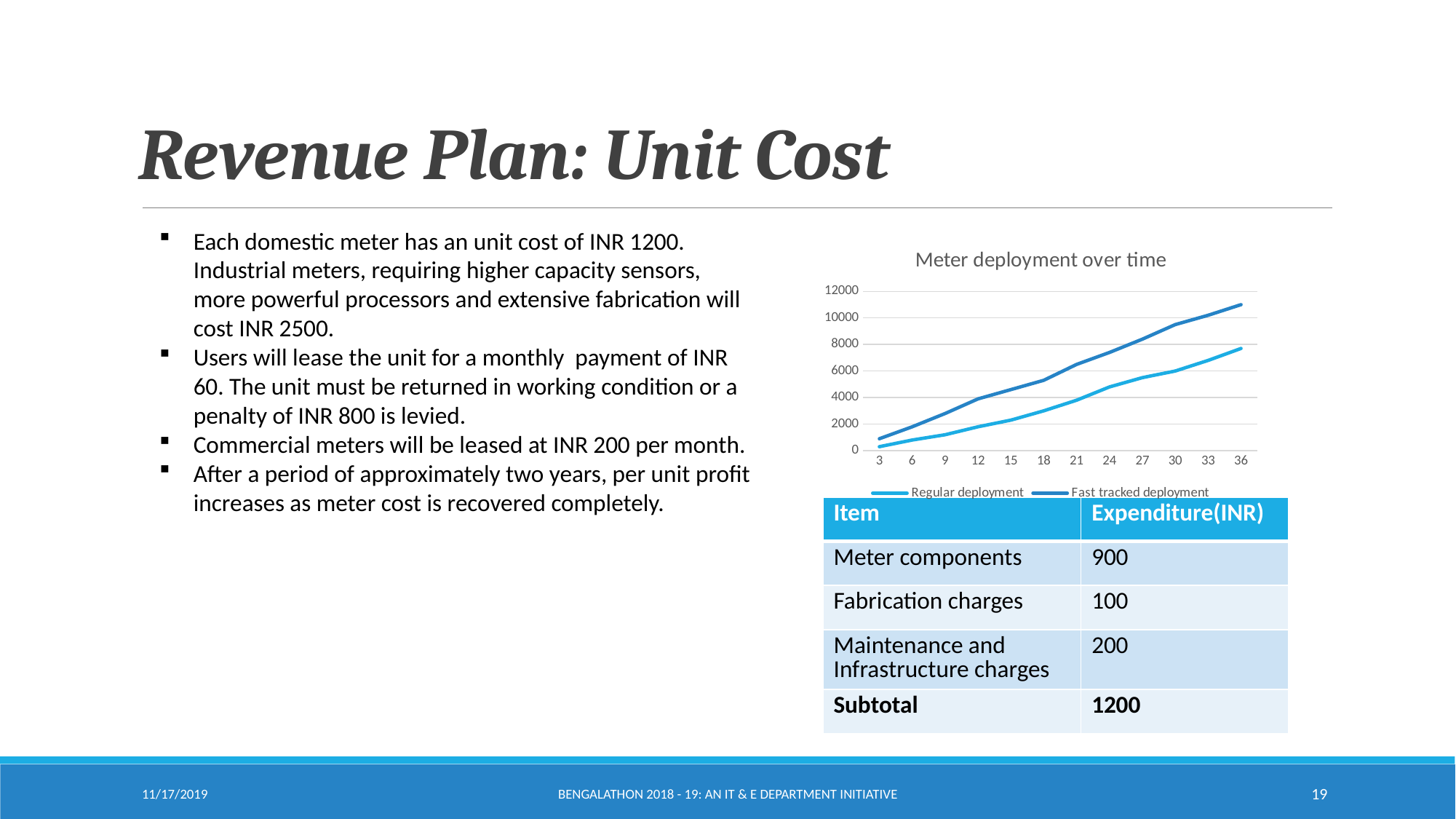

# Revenue Plan: Unit Cost
Each domestic meter has an unit cost of INR 1200. Industrial meters, requiring higher capacity sensors, more powerful processors and extensive fabrication will cost INR 2500.
Users will lease the unit for a monthly  payment of INR 60. The unit must be returned in working condition or a penalty of INR 800 is levied.
Commercial meters will be leased at INR 200 per month.
After a period of approximately two years, per unit profit increases as meter cost is recovered completely.

### Chart: Meter deployment over time

| Category | Regular deployment | Fast tracked deployment |
|---|---|---|
| 3 | 300.0 | 900.0 |
| 6 | 800.0 | 1800.0 |
| 9 | 1200.0 | 2800.0 |
| 12 | 1800.0 | 3900.0 |
| 15 | 2300.0 | 4600.0 |
| 18 | 3000.0 | 5300.0 |
| 21 | 3800.0 | 6500.0 |
| 24 | 4800.0 | 7400.0 |
| 27 | 5500.0 | 8400.0 |
| 30 | 6000.0 | 9500.0 |
| 33 | 6800.0 | 10200.0 |
| 36 | 7700.0 | 11000.0 |
| Item | Expenditure(INR) |
| --- | --- |
| Meter components | 900 |
| Fabrication charges | 100 |
| Maintenance and Infrastructure charges | 200 |
| Subtotal | 1200 |
11/17/2019
Bengalathon 2018 - 19: An IT & E Department Initiative
19